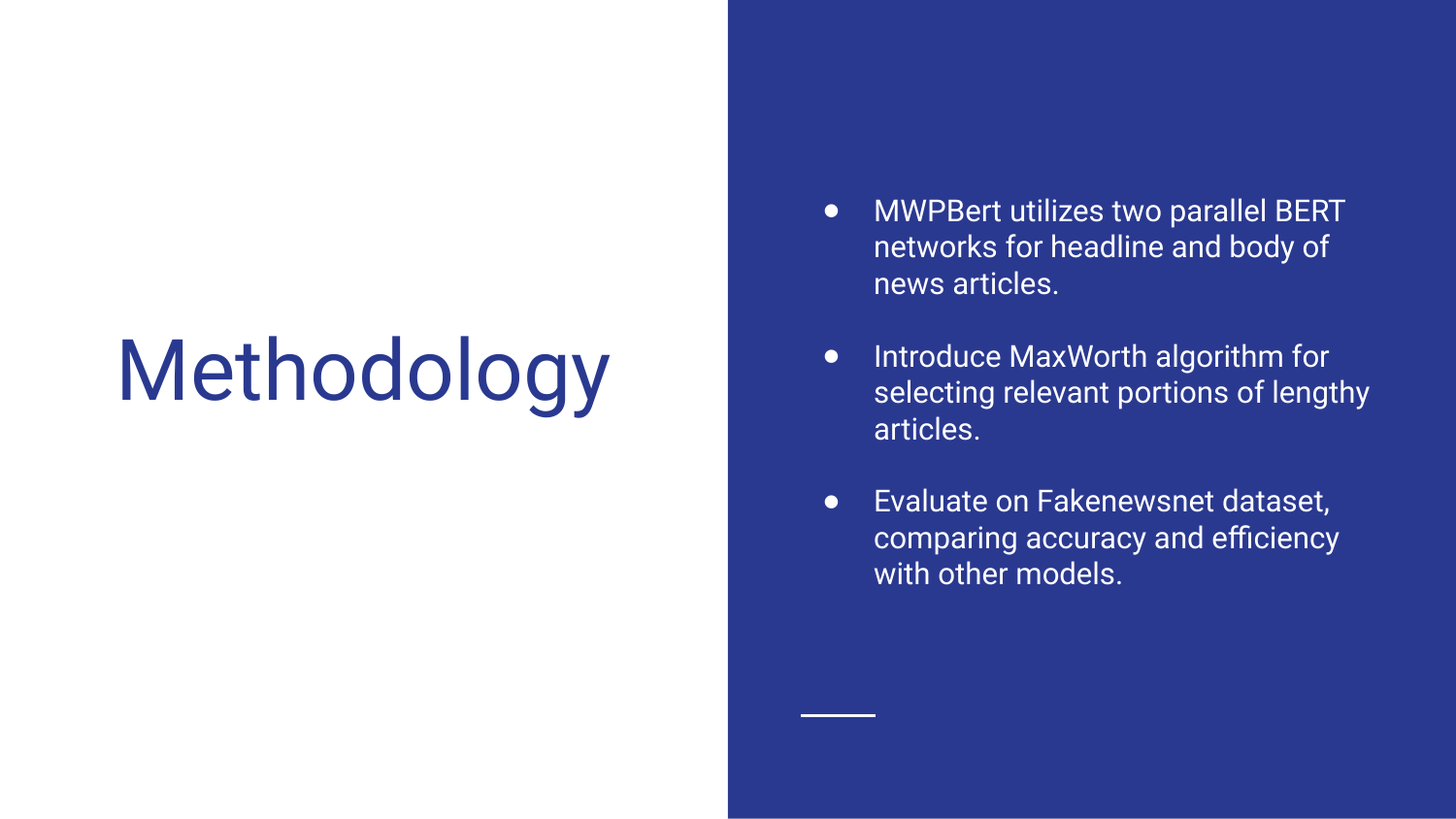

MWPBert utilizes two parallel BERT networks for headline and body of news articles.

Introduce MaxWorth algorithm for selecting relevant portions of lengthy articles.

Evaluate on Fakenewsnet dataset, comparing accuracy and efficiency with other models.

# Methodology